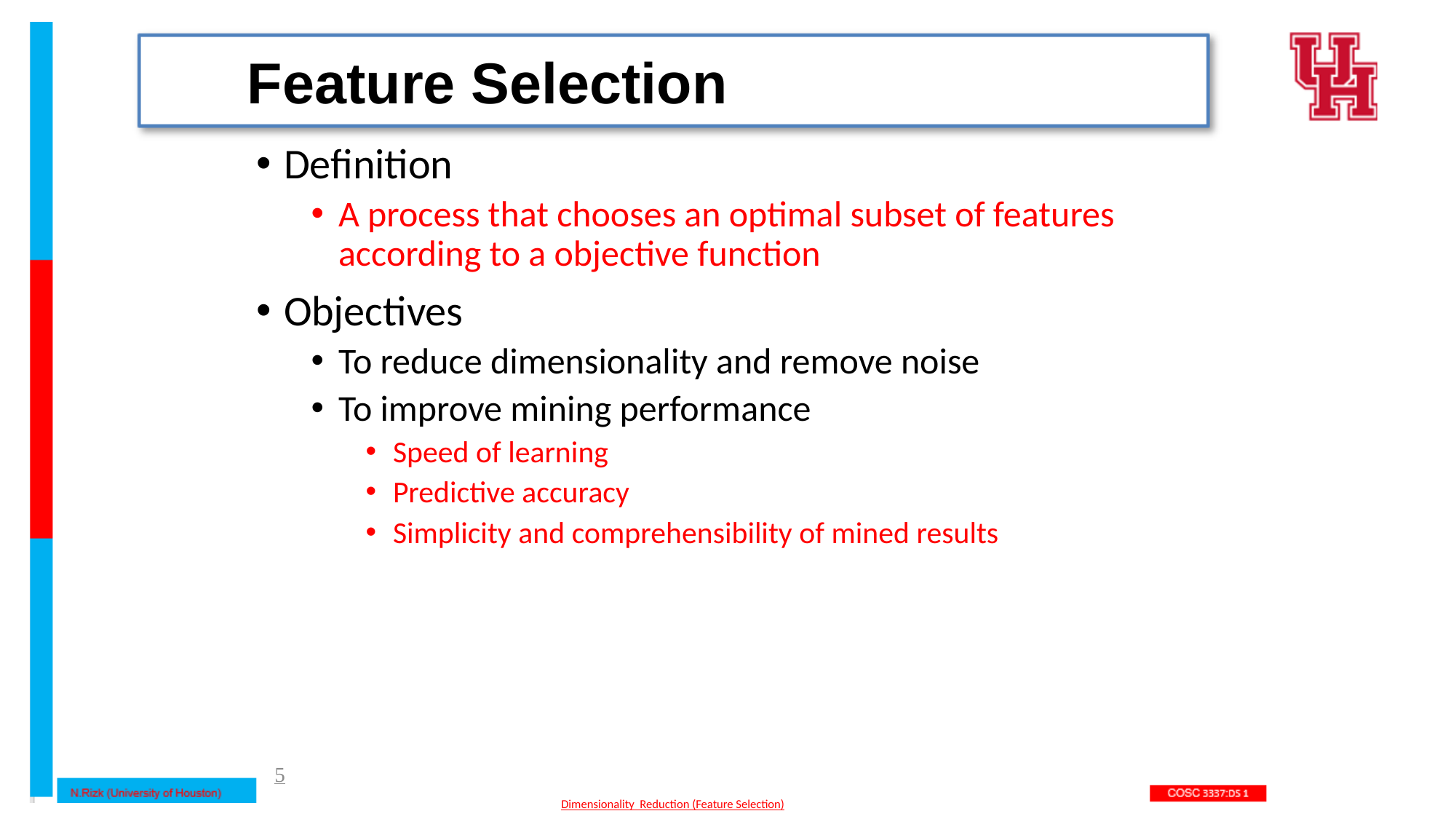

# Feature Selection
Definition
A process that chooses an optimal subset of features according to a objective function
Objectives
To reduce dimensionality and remove noise
To improve mining performance
Speed of learning
Predictive accuracy
Simplicity and comprehensibility of mined results
5
Dimensionality  Reduction (Feature Selection)